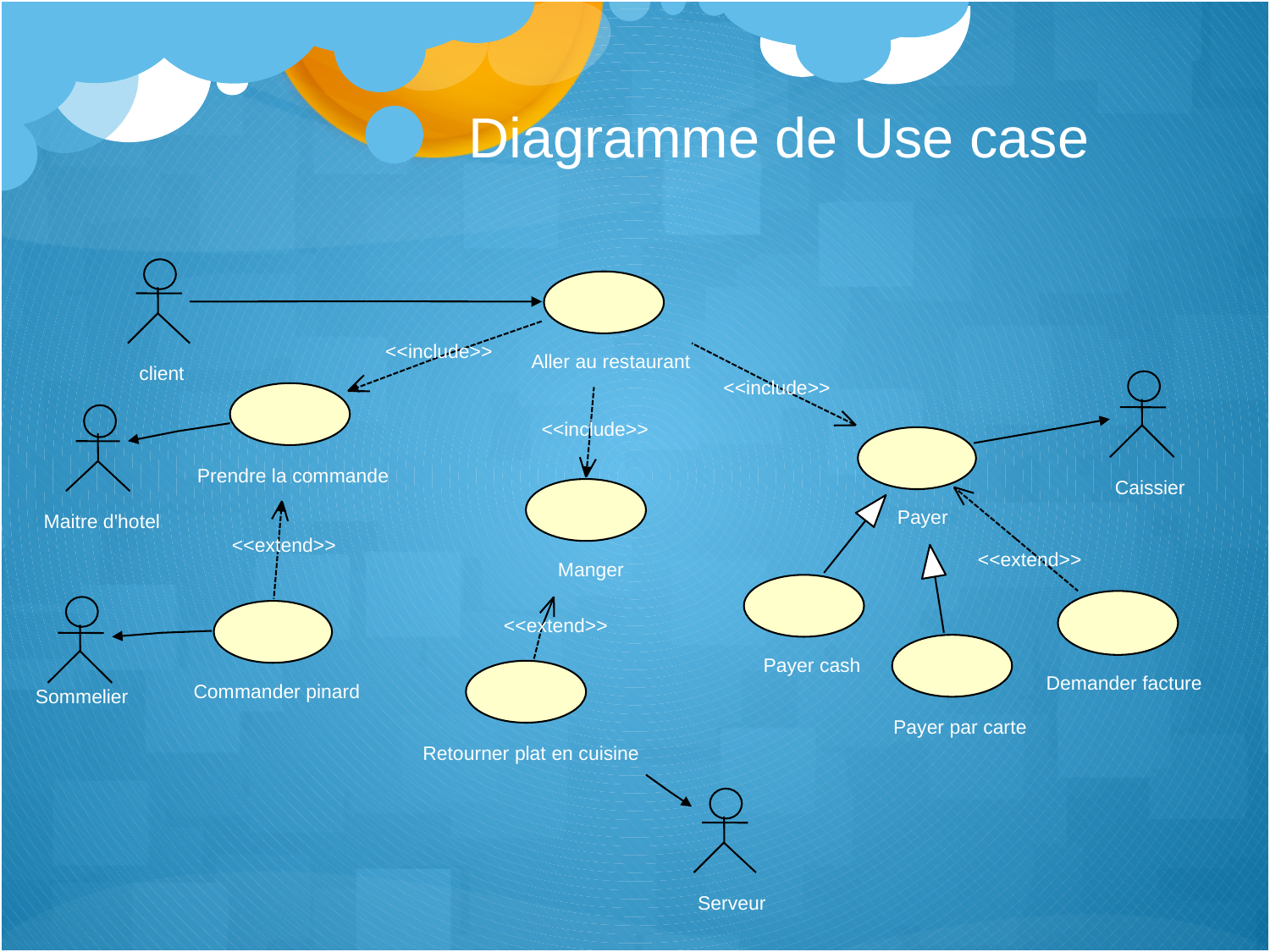

Diagramme de Use case

<<include>>

Aller au restaurant

client

<<include>>

<<include>>

Prendre la commande
Caissier

Payer
Maitre d'hotel
<<extend>>

<<extend>>

Manger

<<extend>>

Payer cash

Demander facture
Commander pinard
Sommelier
Payer par carte
Retourner plat en cuisine

Serveur